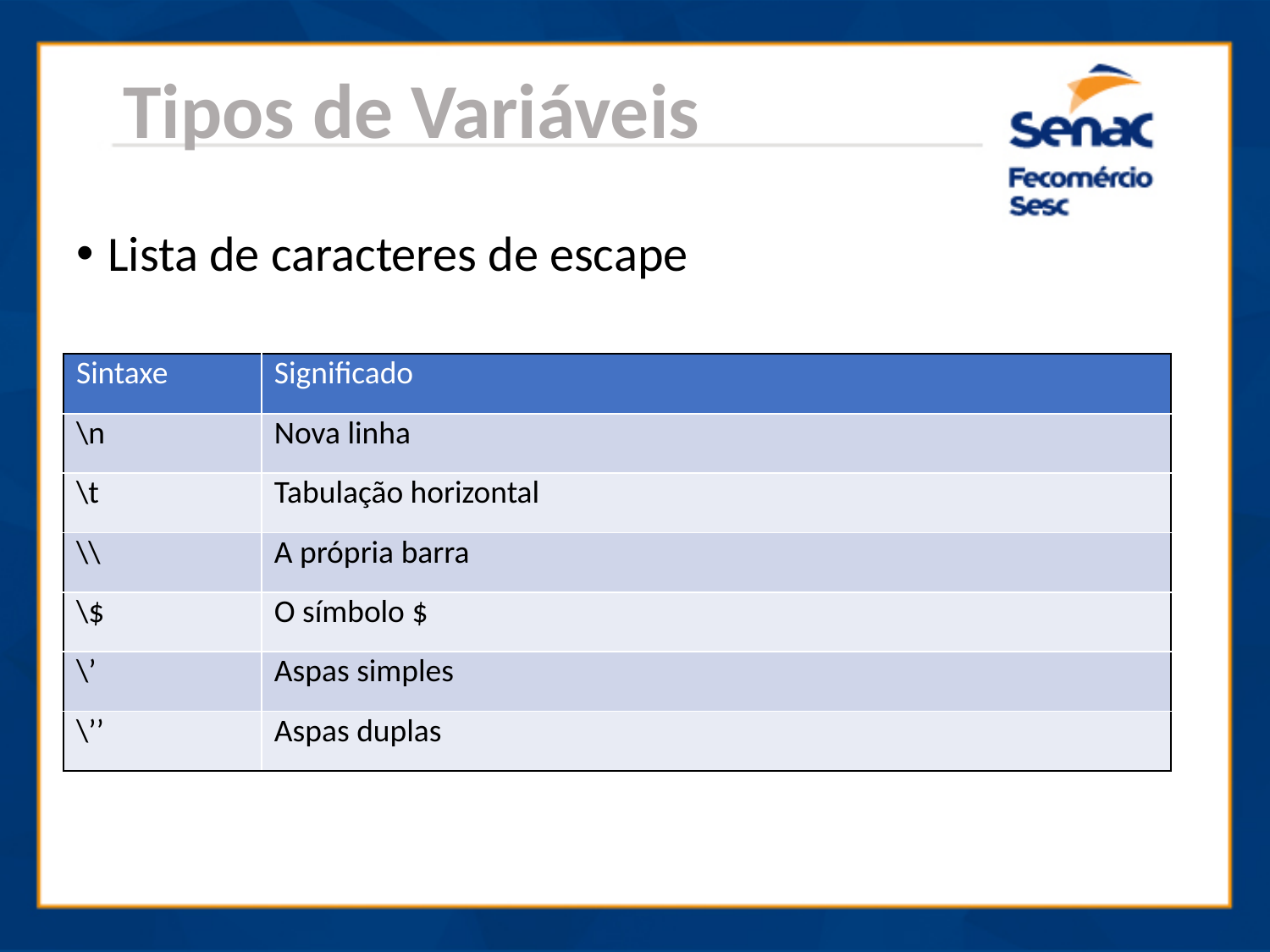

Tipos de Variáveis
Lista de caracteres de escape

| Sintaxe | Significado |
| --- | --- |
| \n | Nova linha |
| \t | Tabulação horizontal |
| \\ | A própria barra |
| \$ | O símbolo $ |
| \’ | Aspas simples |
| \’’ | Aspas duplas |